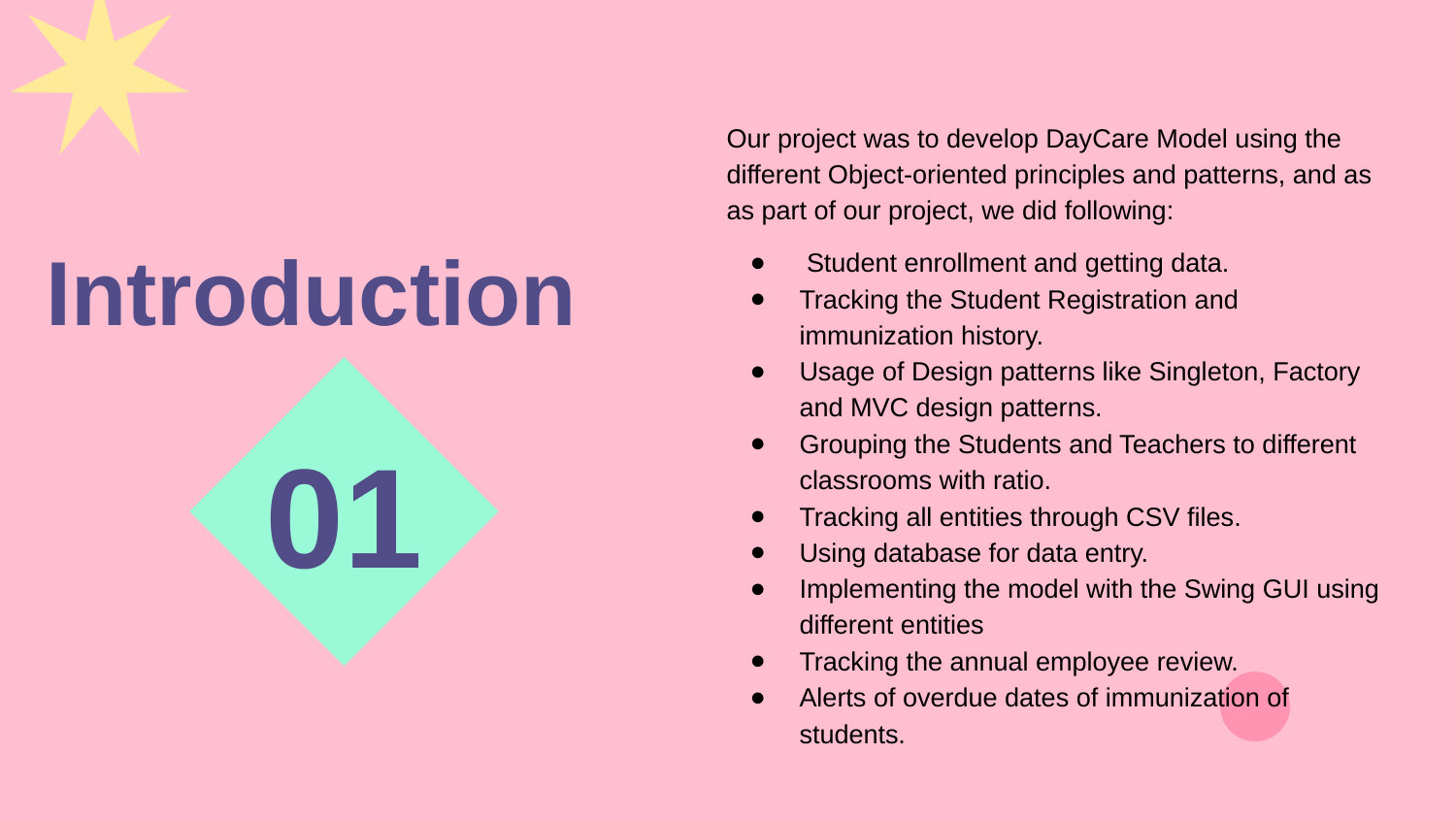

Our project was to develop DayCare Model using the different Object-oriented principles and patterns, and as as part of our project, we did following:
 Student enrollment and getting data.
Tracking the Student Registration and immunization history.
Usage of Design patterns like Singleton, Factory and MVC design patterns.
Grouping the Students and Teachers to different classrooms with ratio.
Tracking all entities through CSV files.
Using database for data entry.
Implementing the model with the Swing GUI using different entities
Tracking the annual employee review.
Alerts of overdue dates of immunization of students.
Introduction

# 01